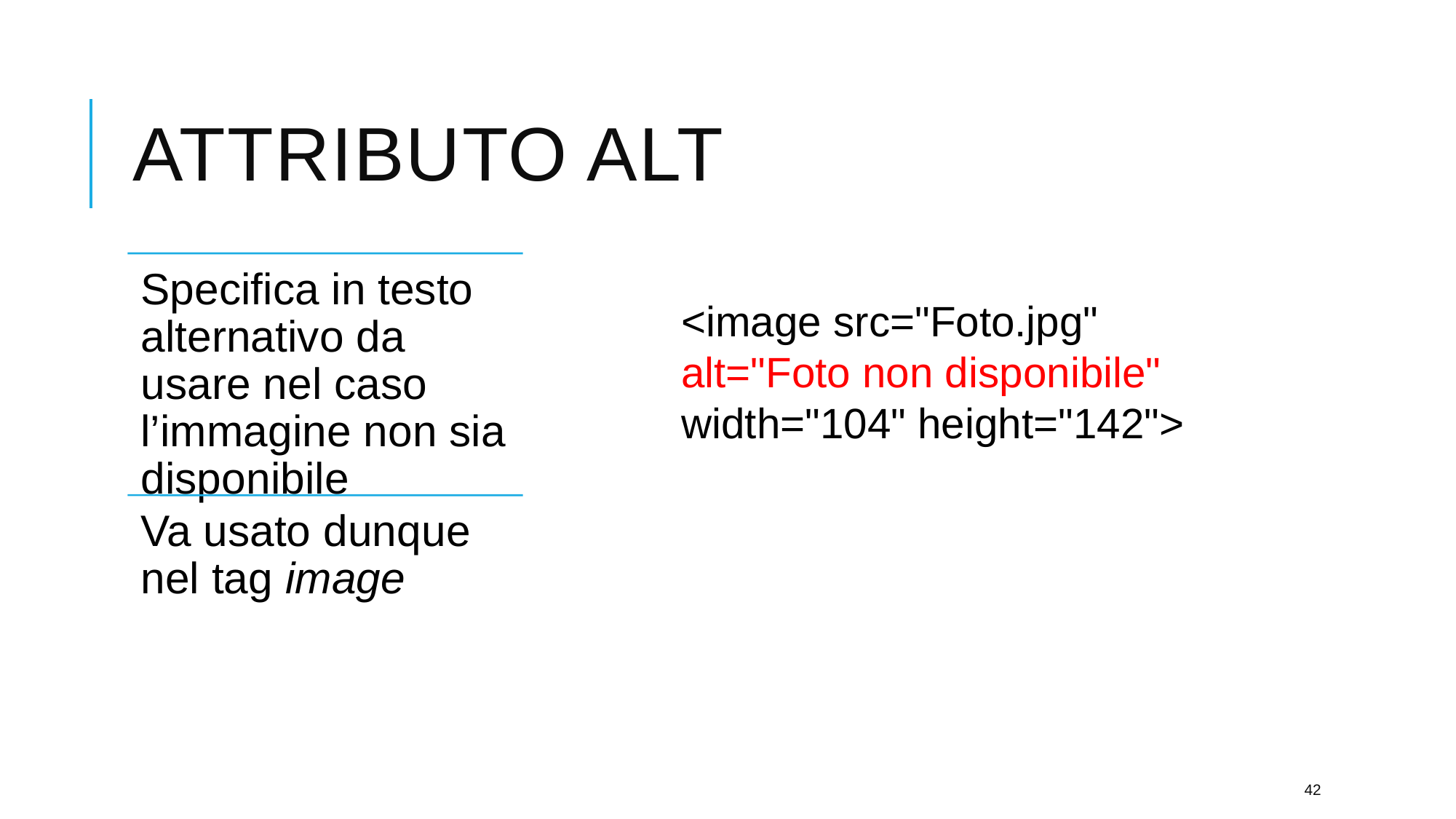

# Attributo alt
Specifica in testo alternativo da usare nel caso l’immagine non sia disponibile
Va usato dunque nel tag image
<image src="Foto.jpg" alt="Foto non disponibile" width="104" height="142">
42